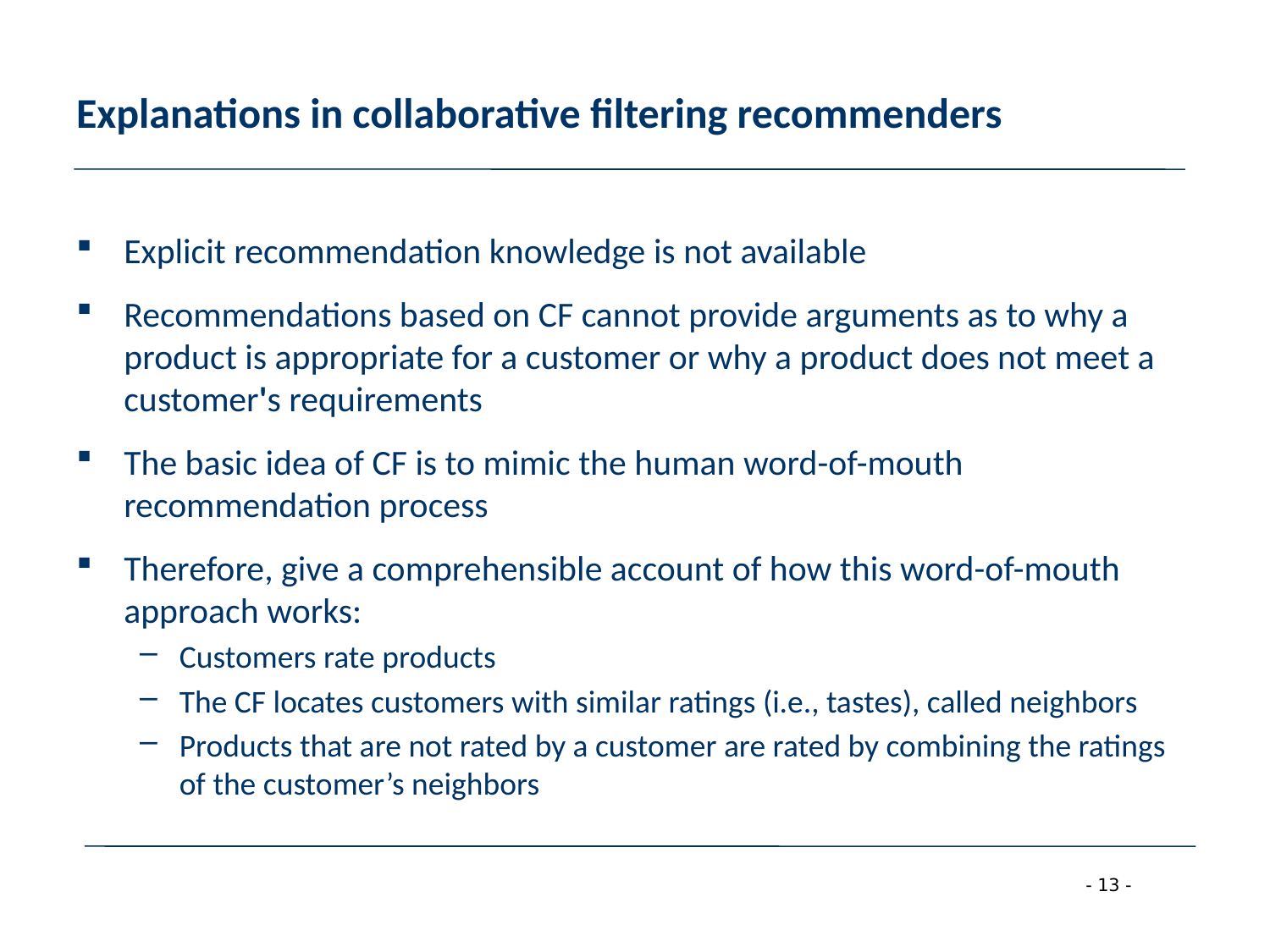

# Explanations in collaborative filtering recommenders
Explicit recommendation knowledge is not available
Recommendations based on CF cannot provide arguments as to why a product is appropriate for a customer or why a product does not meet a customer's requirements
The basic idea of CF is to mimic the human word-of-mouth recommendation process
Therefore, give a comprehensible account of how this word-of-mouth approach works:
Customers rate products
The CF locates customers with similar ratings (i.e., tastes), called neighbors
Products that are not rated by a customer are rated by combining the ratings of the customer’s neighbors